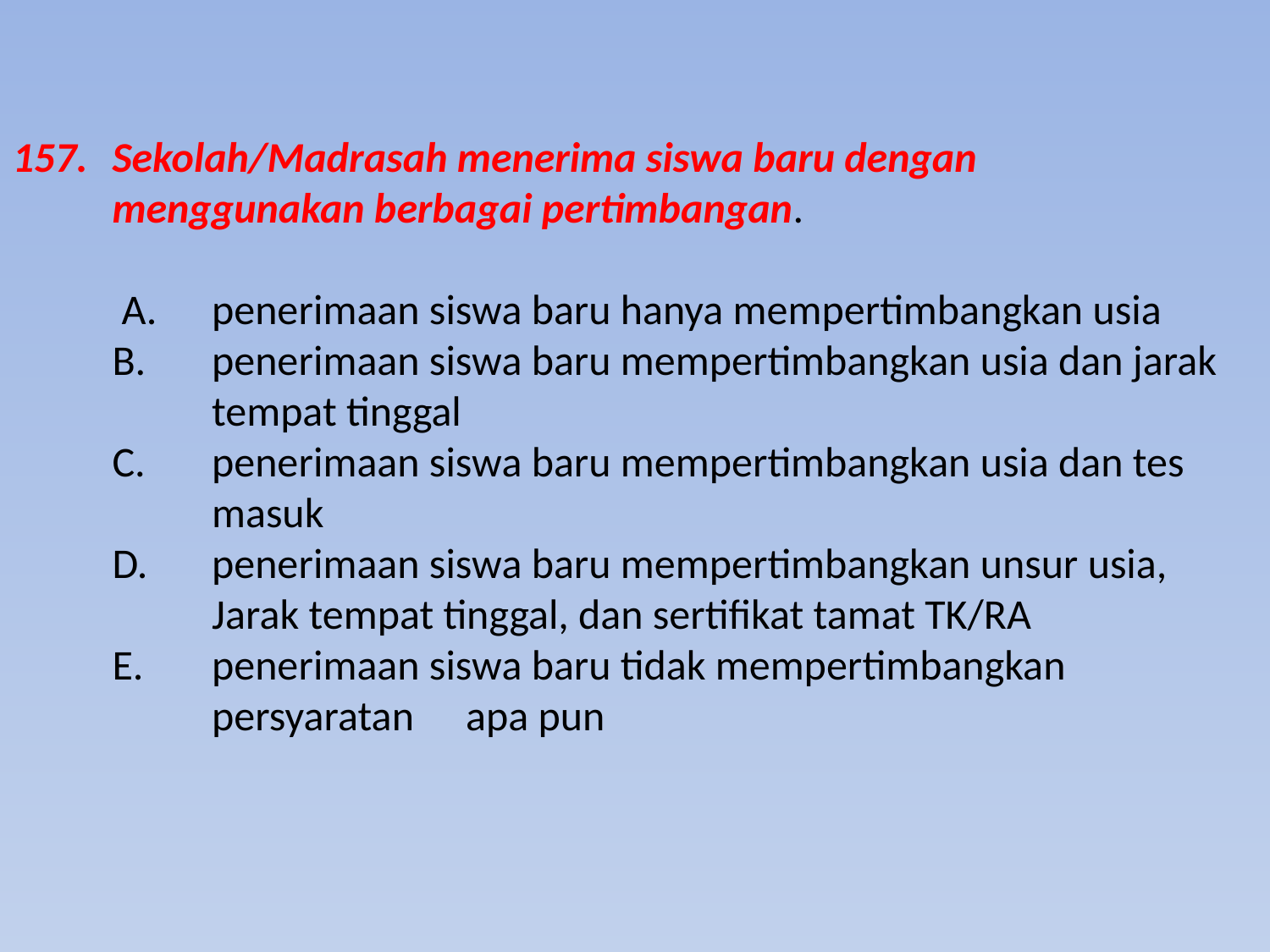

157.	Sekolah/Madrasah menerima siswa baru dengan menggunakan berbagai pertimbangan.

 A. 	penerimaan siswa baru hanya mempertimbangkan usia
B. 	penerimaan siswa baru mempertimbangkan usia dan jarak
     	tempat tinggal
C. 	penerimaan siswa baru mempertimbangkan usia dan tes
     	masuk
D. 	penerimaan siswa baru mempertimbangkan unsur usia,
    	Jarak tempat tinggal, dan sertifikat tamat TK/RA
E. 	penerimaan siswa baru tidak mempertimbangkan persyaratan    	apa pun